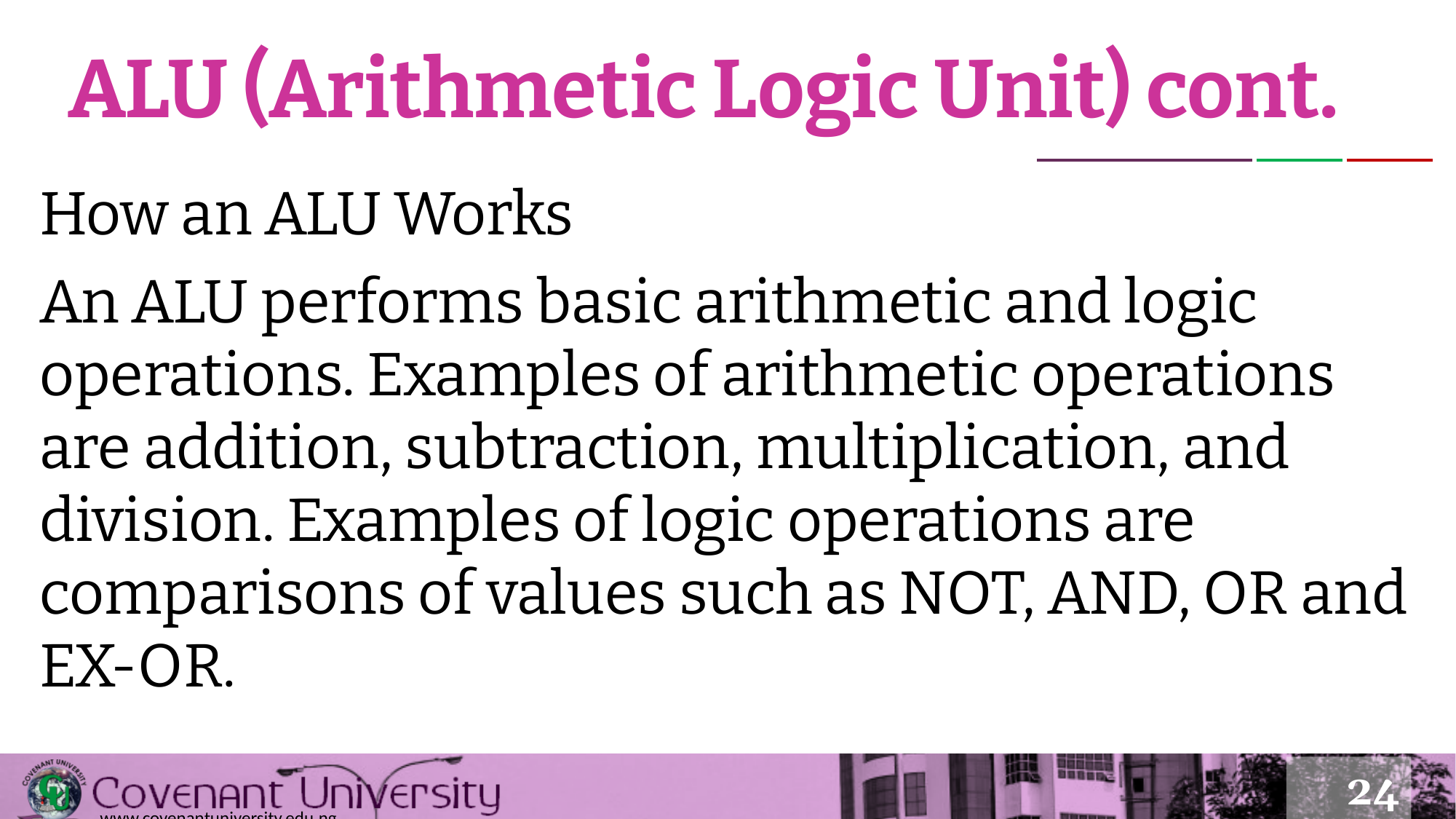

# ALU (Arithmetic Logic Unit) cont.
How an ALU Works
An ALU performs basic arithmetic and logic operations. Examples of arithmetic operations are addition, subtraction, multiplication, and division. Examples of logic operations are comparisons of values such as NOT, AND, OR and EX-OR.